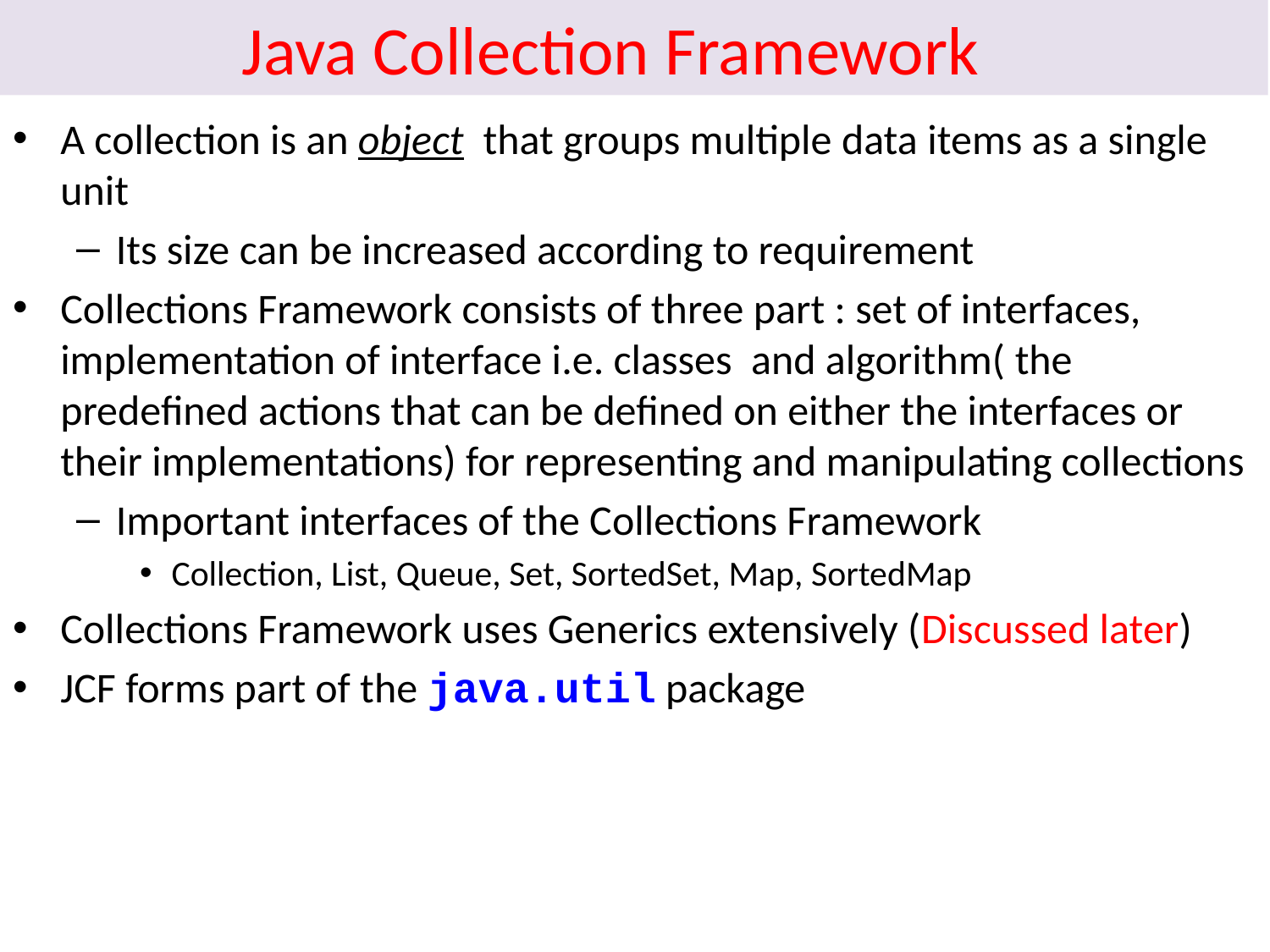

# Java Collection Framework
A collection is an object  that groups multiple data items as a single unit
Its size can be increased according to requirement
Collections Framework consists of three part : set of interfaces, implementation of interface i.e. classes  and algorithm( the predefined actions that can be defined on either the interfaces or their implementations) for representing and manipulating collections
Important interfaces of the Collections Framework
Collection, List, Queue, Set, SortedSet, Map, SortedMap
Collections Framework uses Generics extensively (Discussed later)
JCF forms part of the java.util package